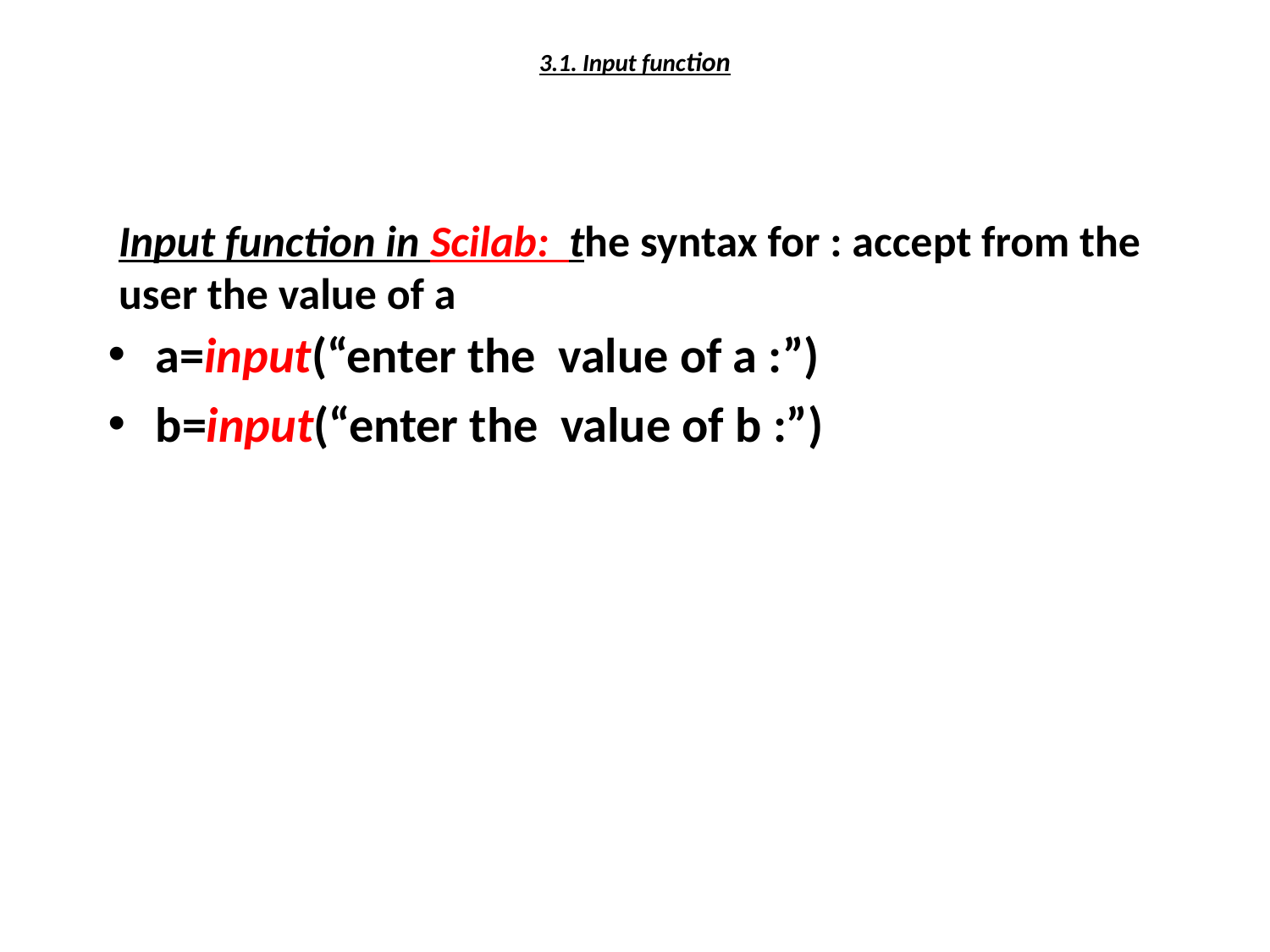

# 3.1. Input function

Input function in Scilab:  the syntax for : accept from the user the value of a

a=input(“enter the  value of a :”)
b=input(“enter the  value of b :”)